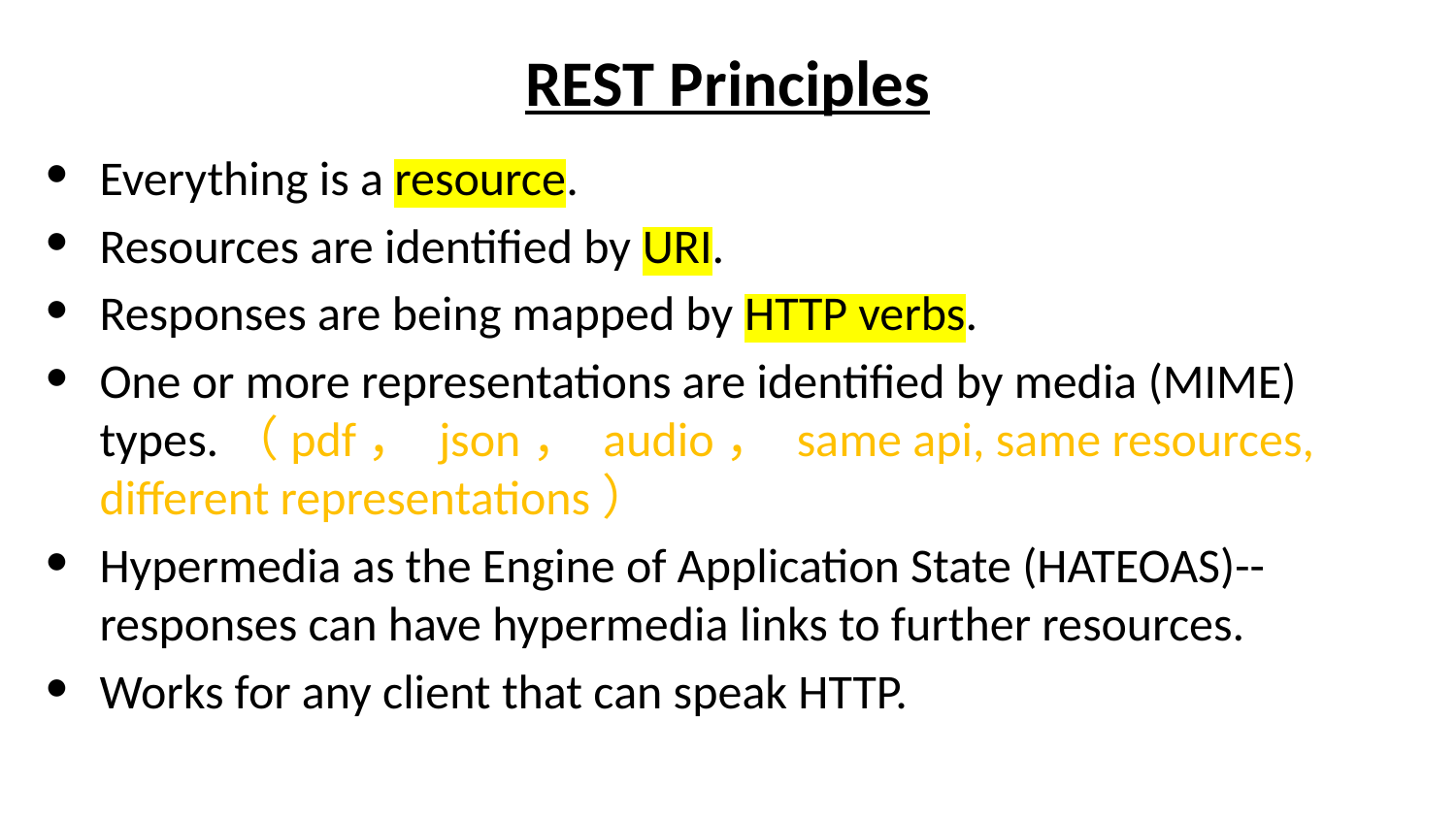

# REST Principles
Everything is a resource.
Resources are identified by URI.
Responses are being mapped by HTTP verbs.
One or more representations are identified by media (MIME) types.（pdf， json， audio， same api, same resources, different representations）
Hypermedia as the Engine of Application State (HATEOAS)--responses can have hypermedia links to further resources.
Works for any client that can speak HTTP.